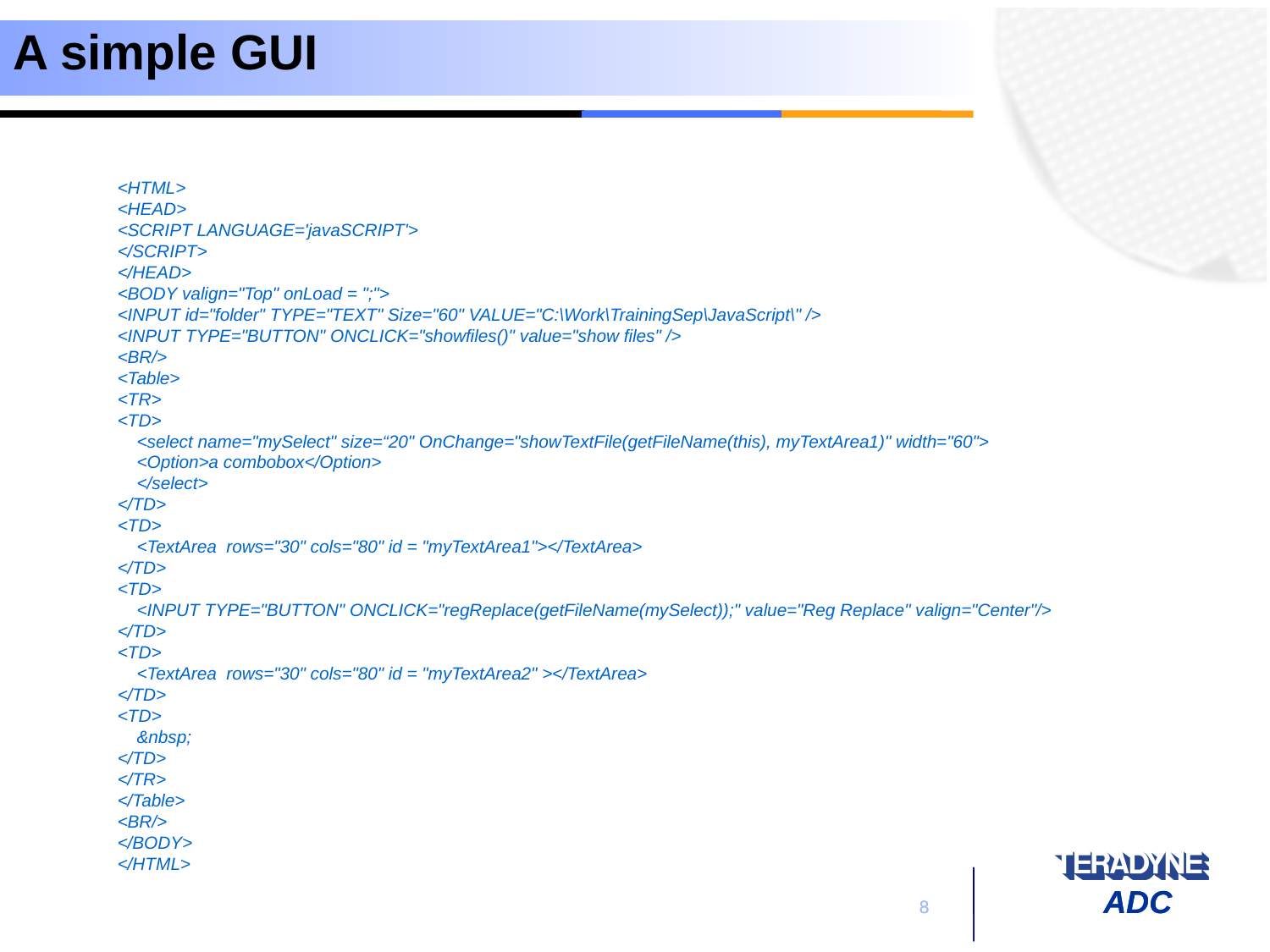

# A simple GUI
<HTML>
<HEAD>
<SCRIPT LANGUAGE='javaSCRIPT'>
</SCRIPT>
</HEAD>
<BODY valign="Top" onLoad = ";">
<INPUT id="folder" TYPE="TEXT" Size="60" VALUE="C:\Work\TrainingSep\JavaScript\" />
<INPUT TYPE="BUTTON" ONCLICK="showfiles()" value="show files" />
<BR/>
<Table>
<TR>
<TD>
    <select name="mySelect" size=“20" OnChange="showTextFile(getFileName(this), myTextArea1)" width="60">
    <Option>a combobox</Option>
    </select>
</TD>
<TD>
    <TextArea  rows="30" cols="80" id = "myTextArea1"></TextArea>
</TD>
<TD>
    <INPUT TYPE="BUTTON" ONCLICK="regReplace(getFileName(mySelect));" value="Reg Replace" valign="Center"/>
</TD>
<TD>
    <TextArea  rows="30" cols="80" id = "myTextArea2" ></TextArea>
</TD>
<TD>
    &nbsp;
</TD>
</TR>
</Table>
<BR/>
</BODY>
</HTML>